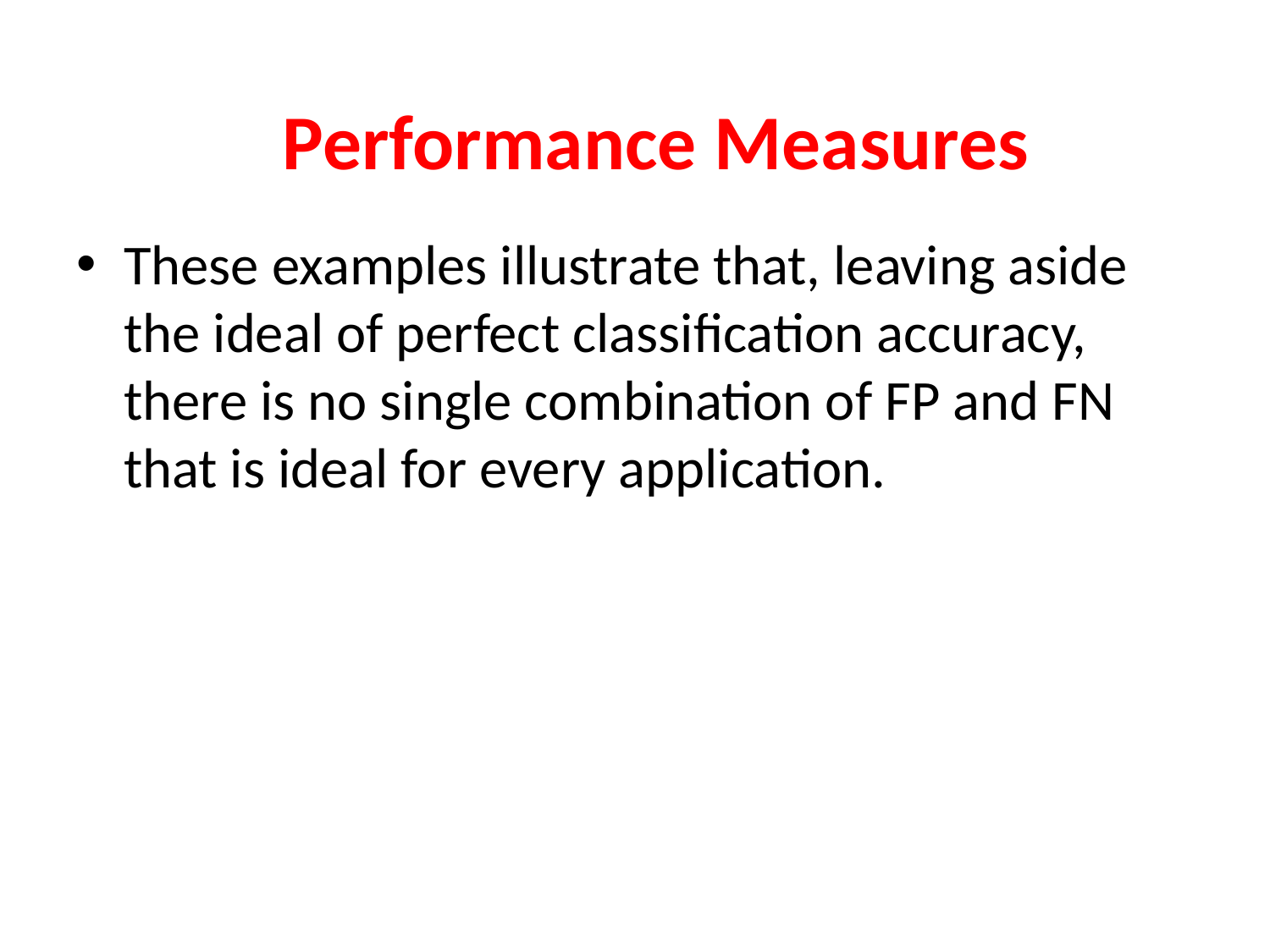

#
Performance Measures
These examples illustrate that, leaving aside the ideal of perfect classification accuracy, there is no single combination of FP and FN that is ideal for every application.